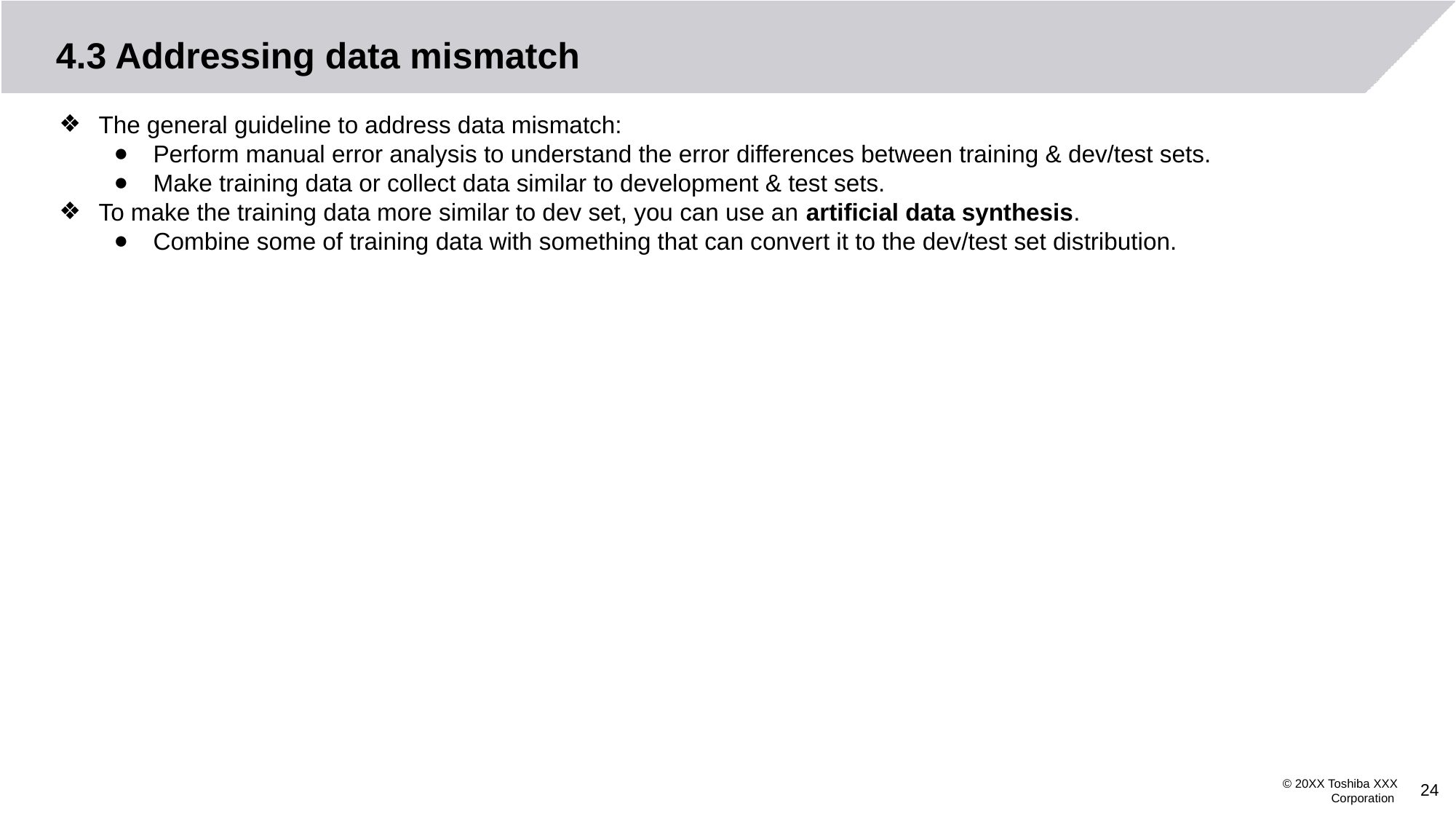

# 4.3 Addressing data mismatch
The general guideline to address data mismatch:
Perform manual error analysis to understand the error differences between training & dev/test sets.
Make training data or collect data similar to development & test sets.
To make the training data more similar to dev set, you can use an artificial data synthesis.
Combine some of training data with something that can convert it to the dev/test set distribution.